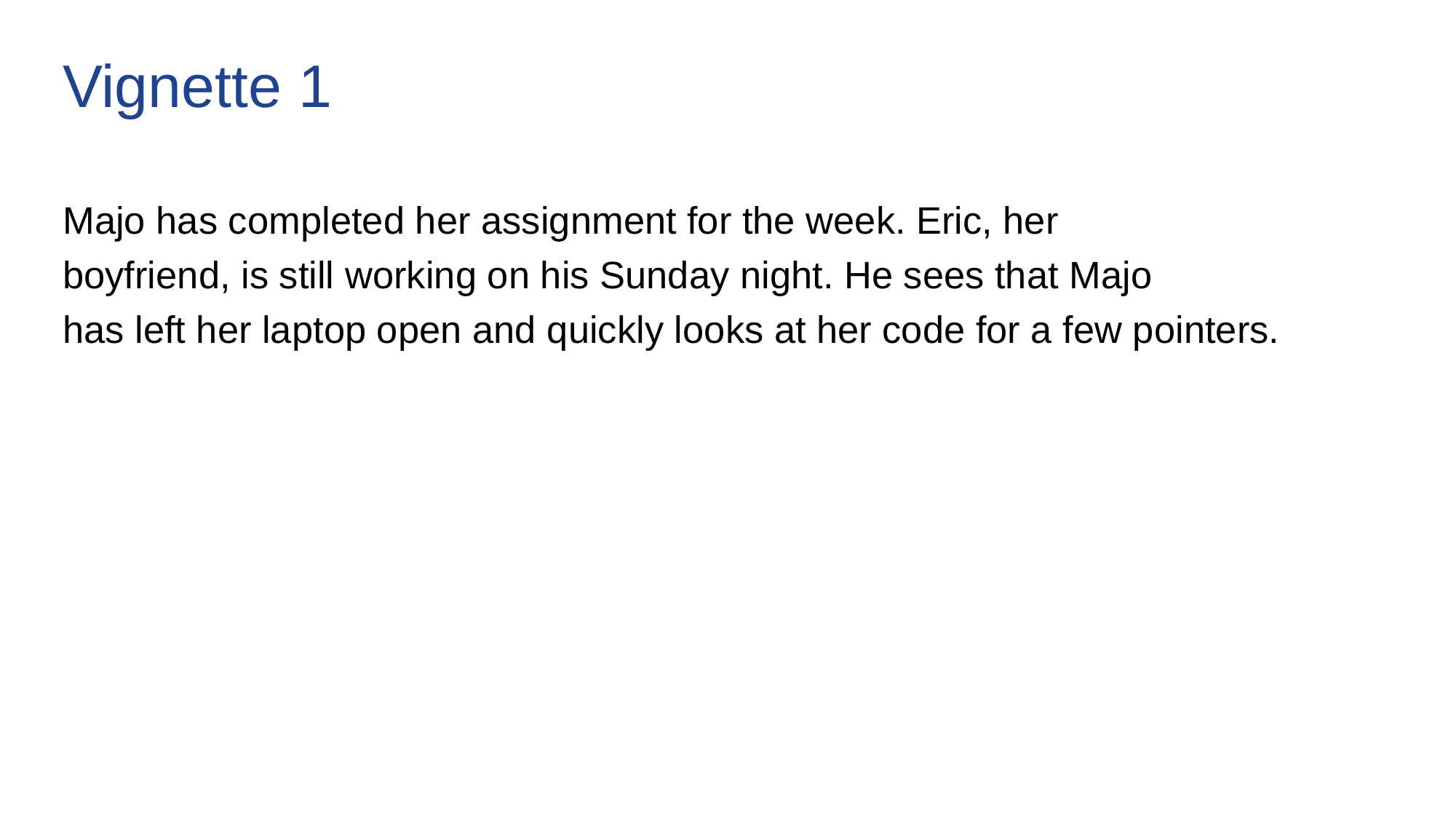

# Vignette 1
Majo has completed her assignment for the week. Eric, her
boyfriend, is still working on his Sunday night. He sees that Majo
has left her laptop open and quickly looks at her code for a few pointers.